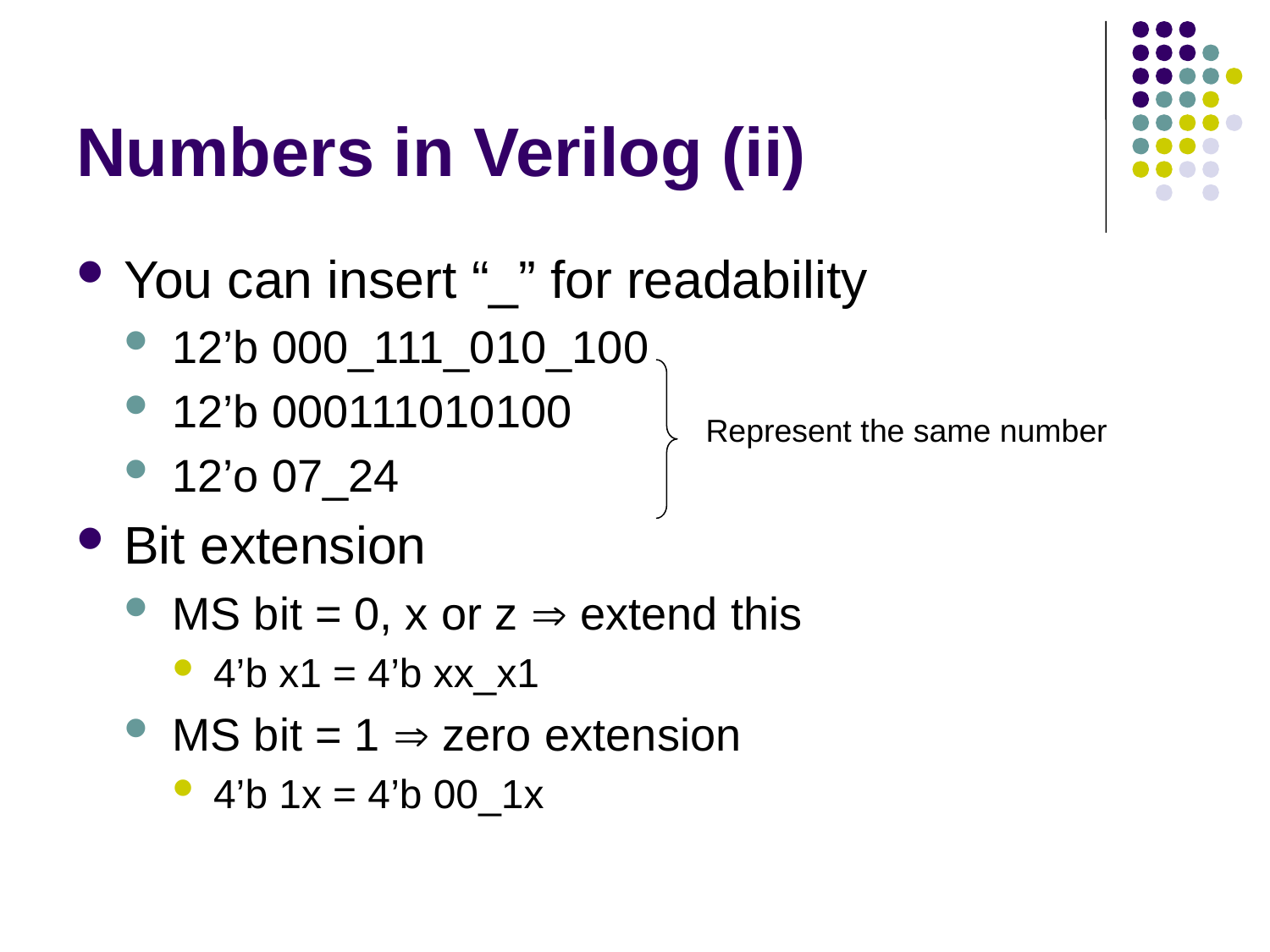

# Numbers in Verilog (ii)
You can insert “_” for readability
12’b 000_111_010_100
12’b 000111010100
12’o 07_24
Bit extension
MS bit = 0, x or z ⇒ extend this
4’b x1 = 4’b xx_x1
MS bit = 1 ⇒ zero extension
4’b 1x = 4’b 00_1x

Represent the same number